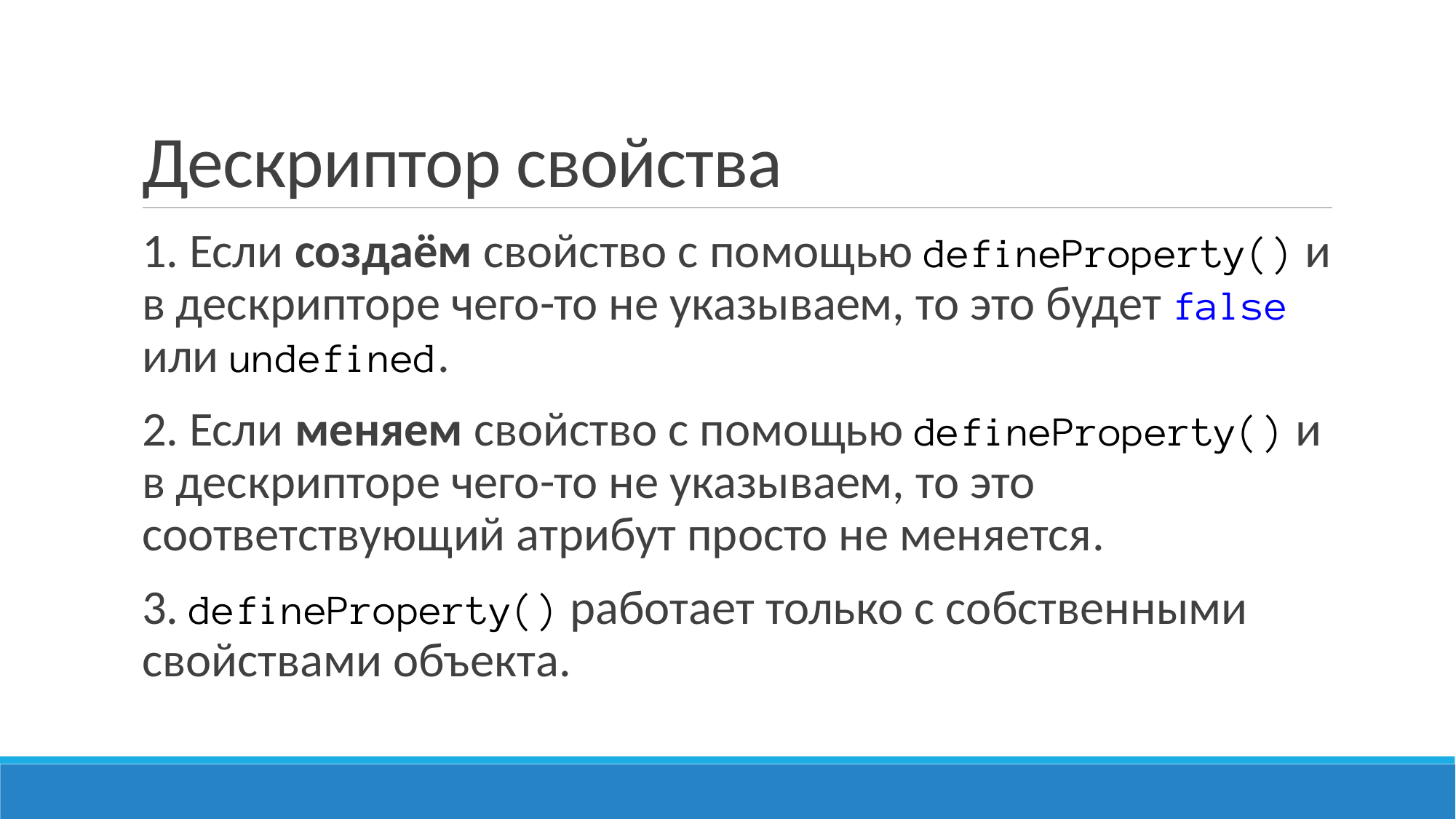

# Дескриптор свойства
1. Если создаём свойство с помощью defineProperty() и в дескрипторе чего-то не указываем, то это будет false или undefined.
2. Если меняем свойство с помощью defineProperty() и в дескрипторе чего-то не указываем, то это соответствующий атрибут просто не меняется.
3. defineProperty() работает только с собственными свойствами объекта.